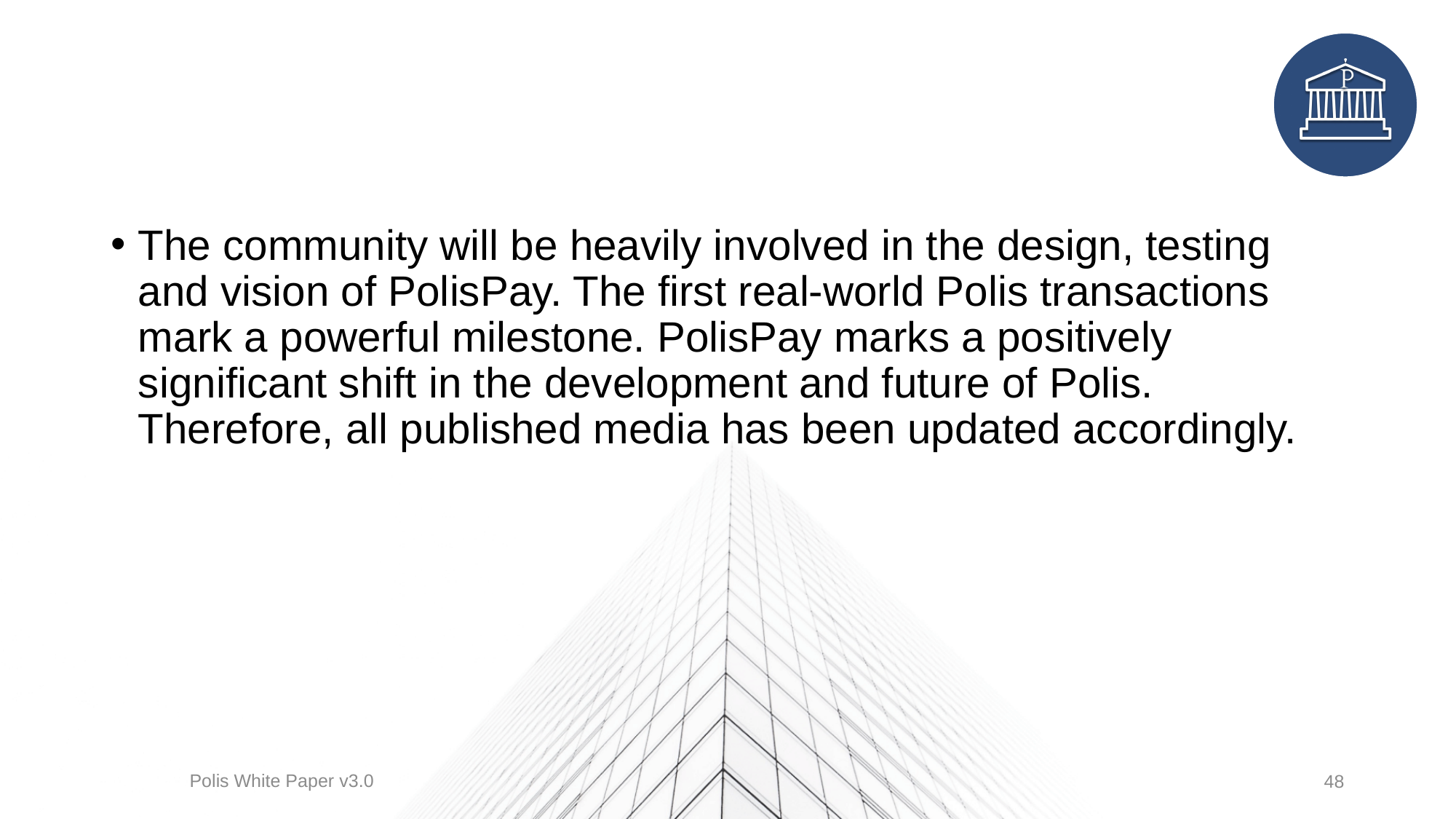

#
The community will be heavily involved in the design, testing and vision of PolisPay. The first real-world Polis transactions mark a powerful milestone. PolisPay marks a positively significant shift in the development and future of Polis. Therefore, all published media has been updated accordingly.
Polis White Paper v3.0
48